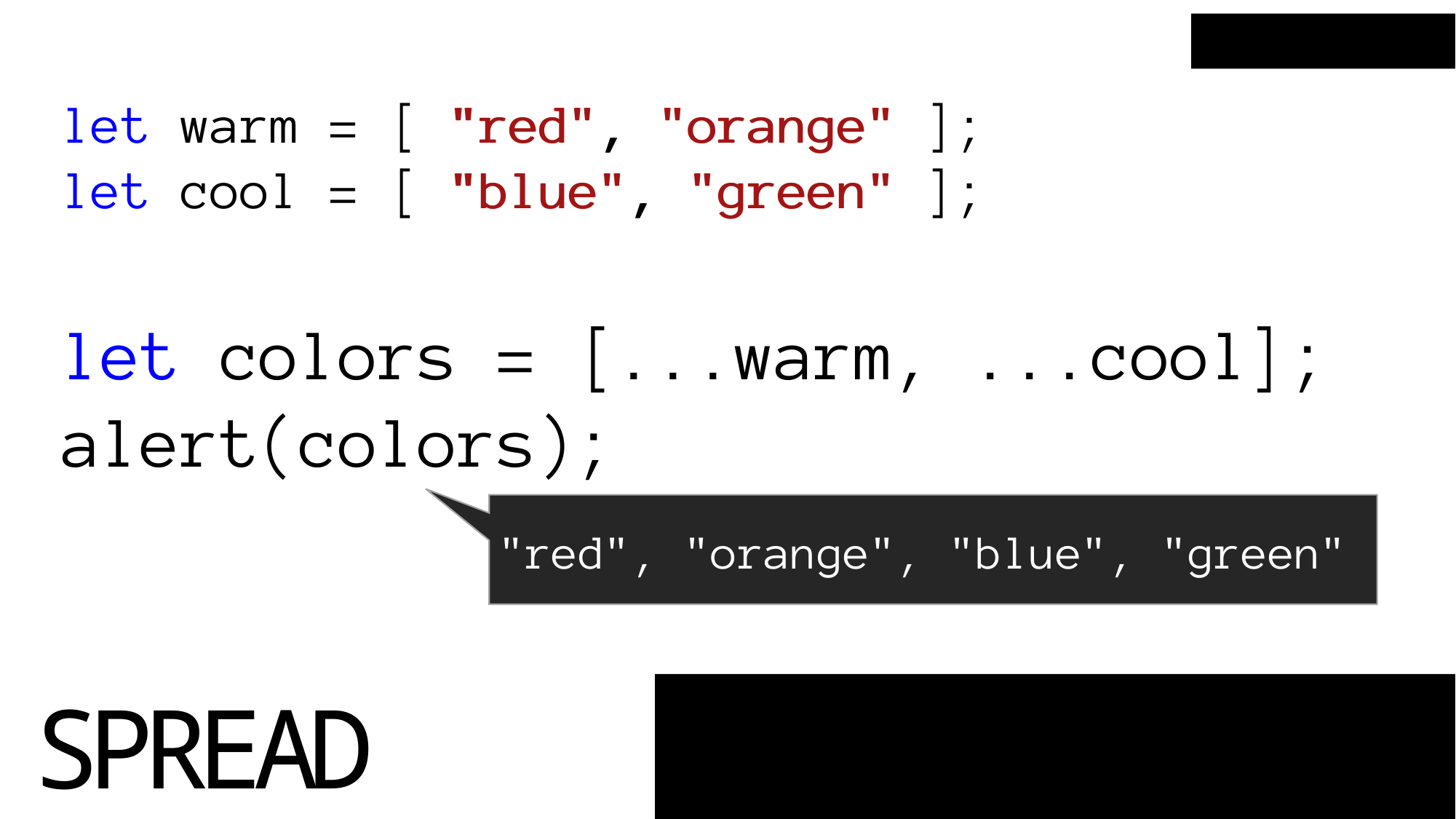

"red", "orange"
let warm = [ "red", "orange" ];
let cool = [ "blue", "green" ];

let colors = [...warm, ...cool];
alert(colors);
"blue", "green"
"red", "orange", "blue", "green"
SPREAD SYNTAX